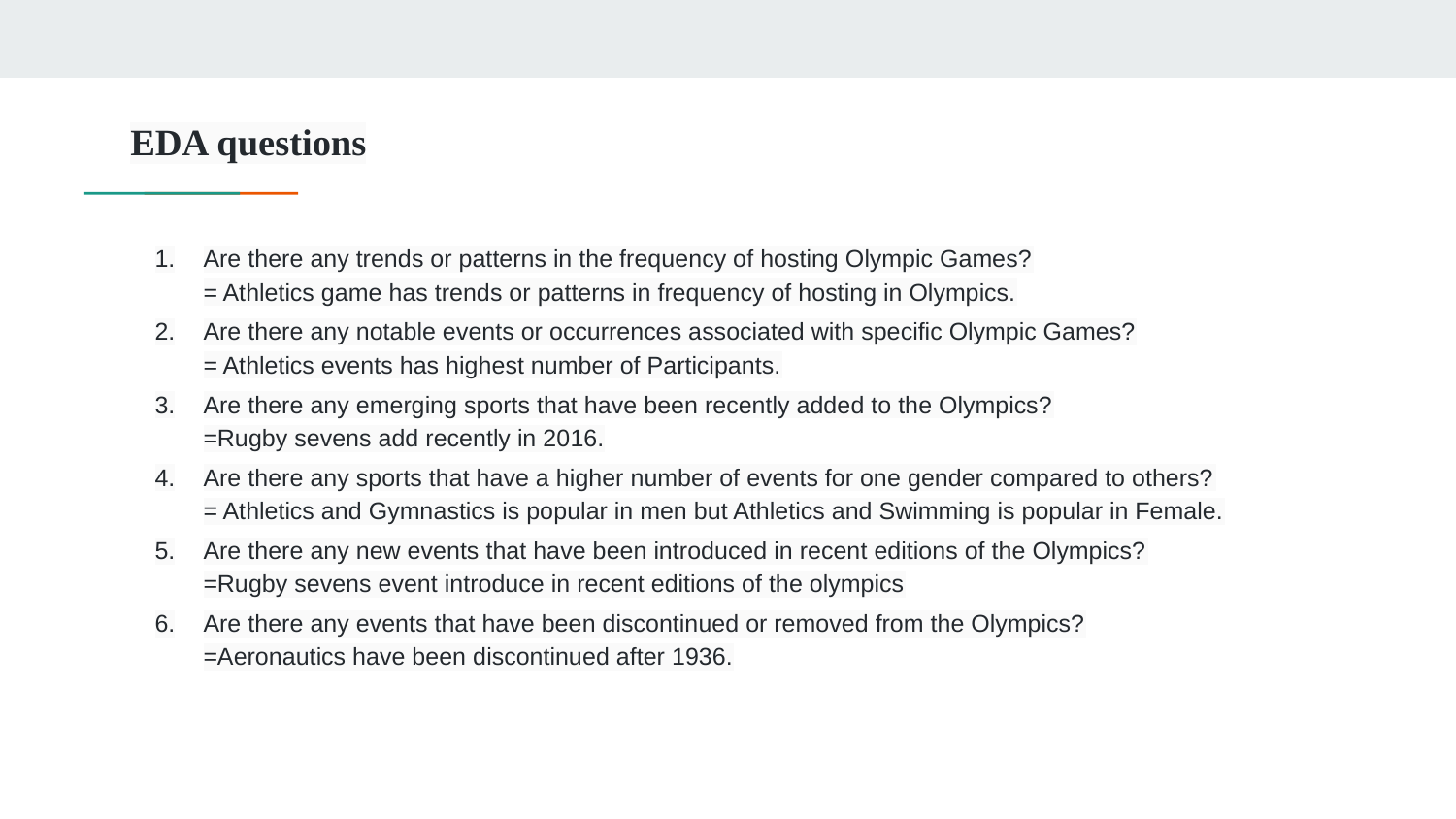

# EDA questions

Are there any trends or patterns in the frequency of hosting Olympic Games?
= Athletics game has trends or patterns in frequency of hosting in Olympics.
Are there any notable events or occurrences associated with specific Olympic Games?
= Athletics events has highest number of Participants.
Are there any emerging sports that have been recently added to the Olympics?
=Rugby sevens add recently in 2016.
Are there any sports that have a higher number of events for one gender compared to others?
= Athletics and Gymnastics is popular in men but Athletics and Swimming is popular in Female.
Are there any new events that have been introduced in recent editions of the Olympics?
=Rugby sevens event introduce in recent editions of the olympics
Are there any events that have been discontinued or removed from the Olympics?
=Aeronautics have been discontinued after 1936.